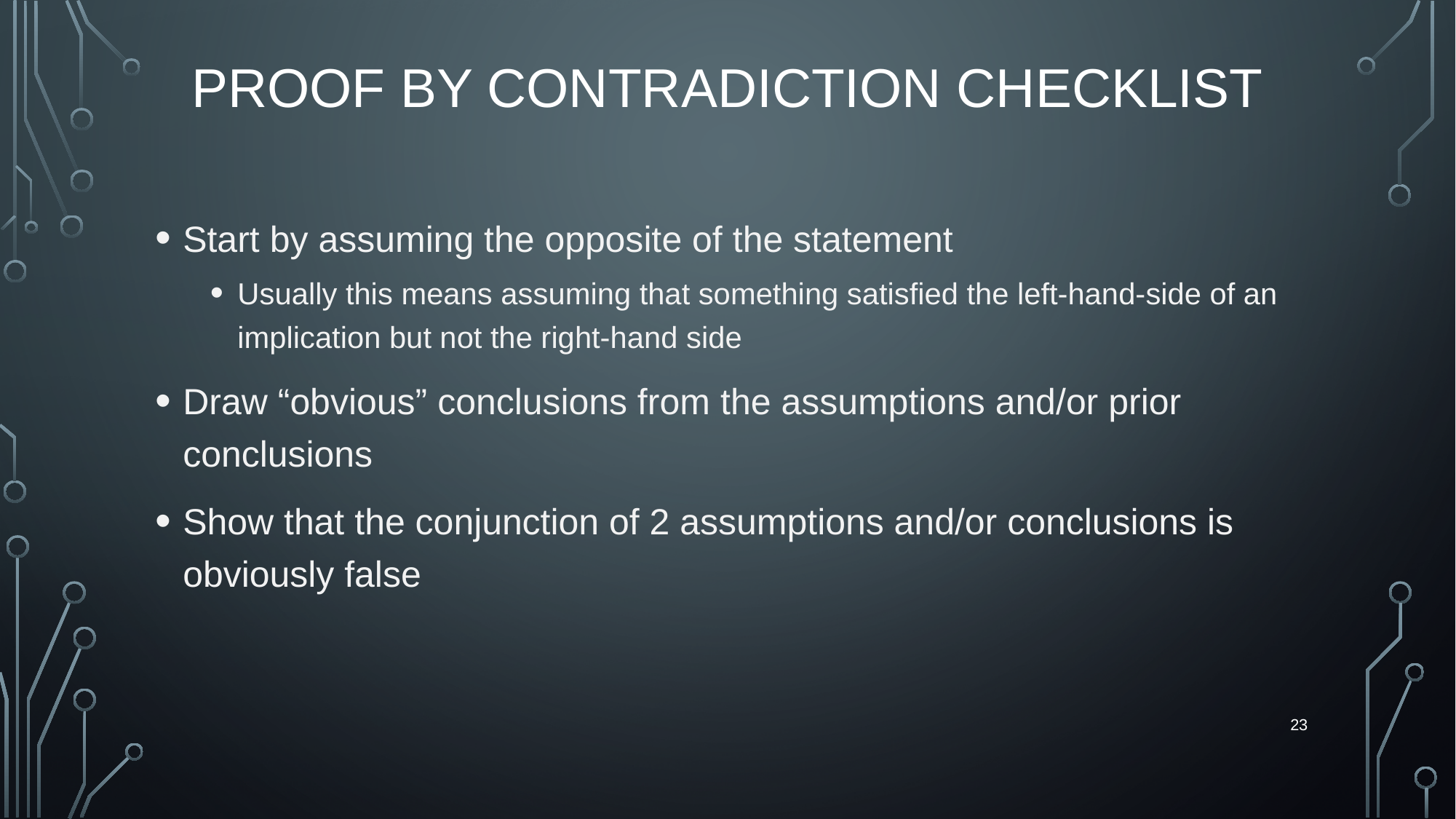

# Proof by Contradiction Checklist
Start by assuming the opposite of the statement
Usually this means assuming that something satisfied the left-hand-side of an implication but not the right-hand side
Draw “obvious” conclusions from the assumptions and/or prior conclusions
Show that the conjunction of 2 assumptions and/or conclusions is obviously false
23